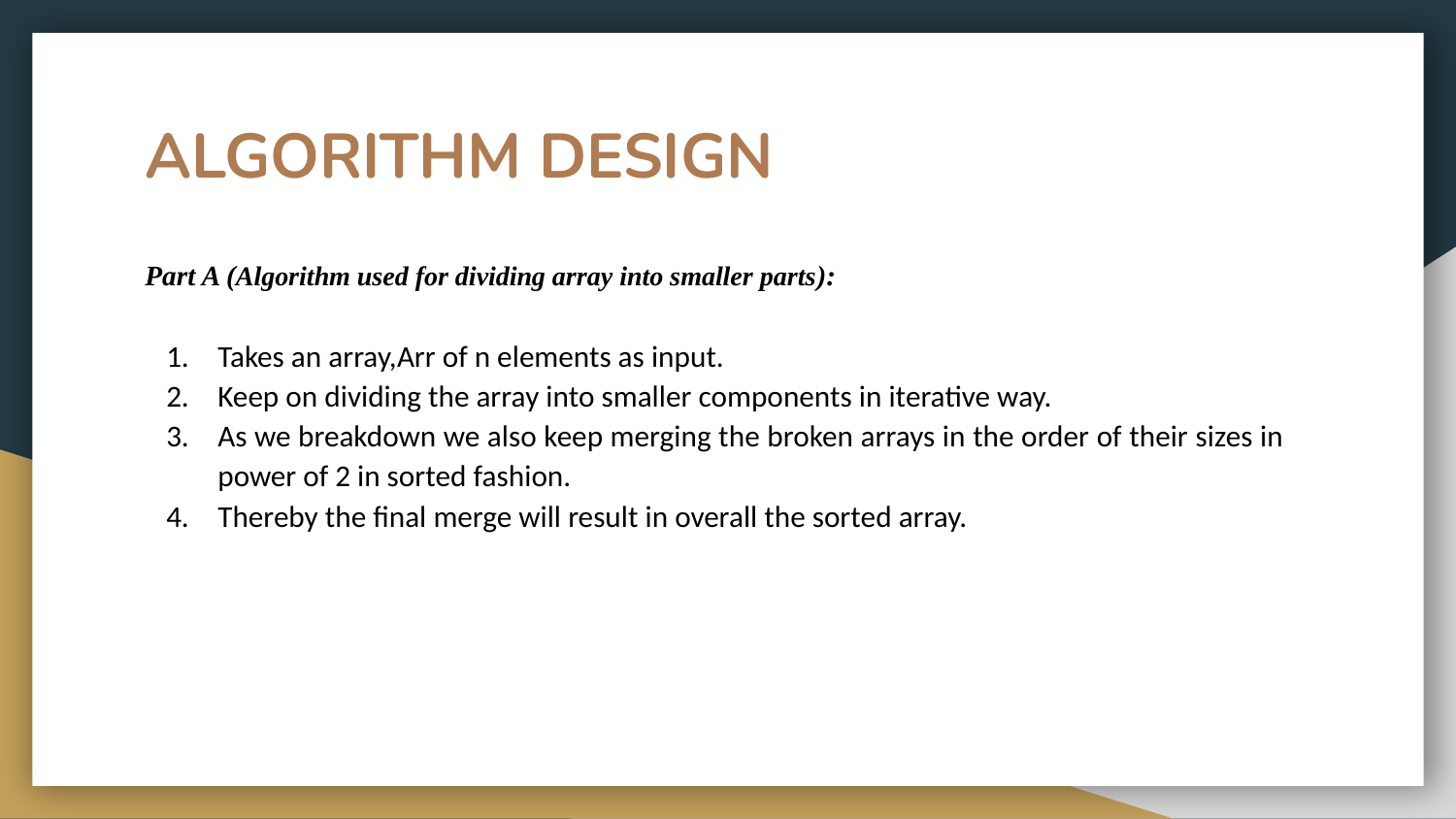

# ALGORITHM DESIGN
Part A (Algorithm used for dividing array into smaller parts):

Takes an array,Arr of n elements as input.
Keep on dividing the array into smaller components in iterative way.
As we breakdown we also keep merging the broken arrays in the order of their sizes in power of 2 in sorted fashion.
Thereby the final merge will result in overall the sorted array.